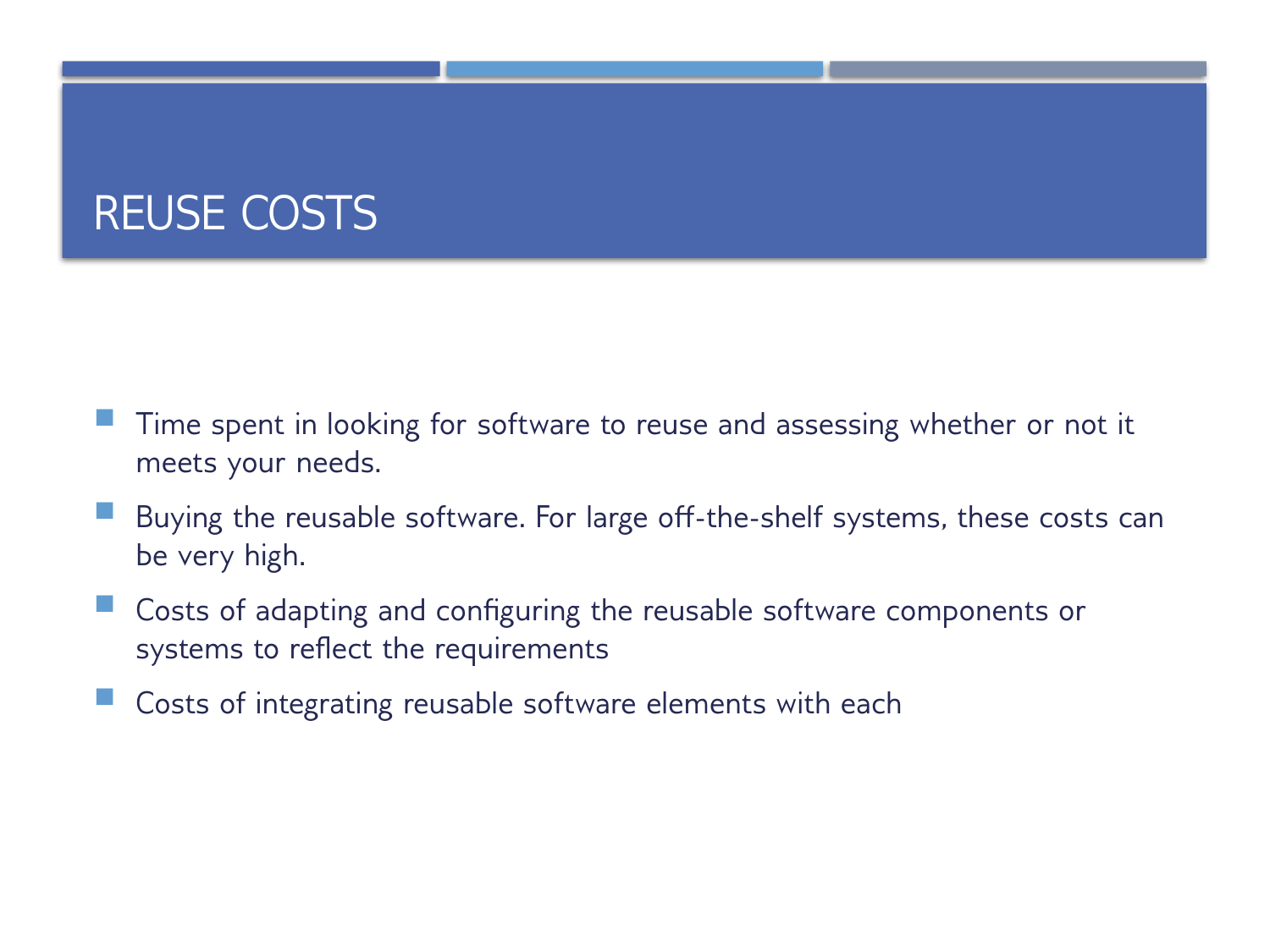

# Reuse costs
Time spent in looking for software to reuse and assessing whether or not it meets your needs.
Buying the reusable software. For large off-the-shelf systems, these costs can be very high.
Costs of adapting and configuring the reusable software components or systems to reflect the requirements
Costs of integrating reusable software elements with each